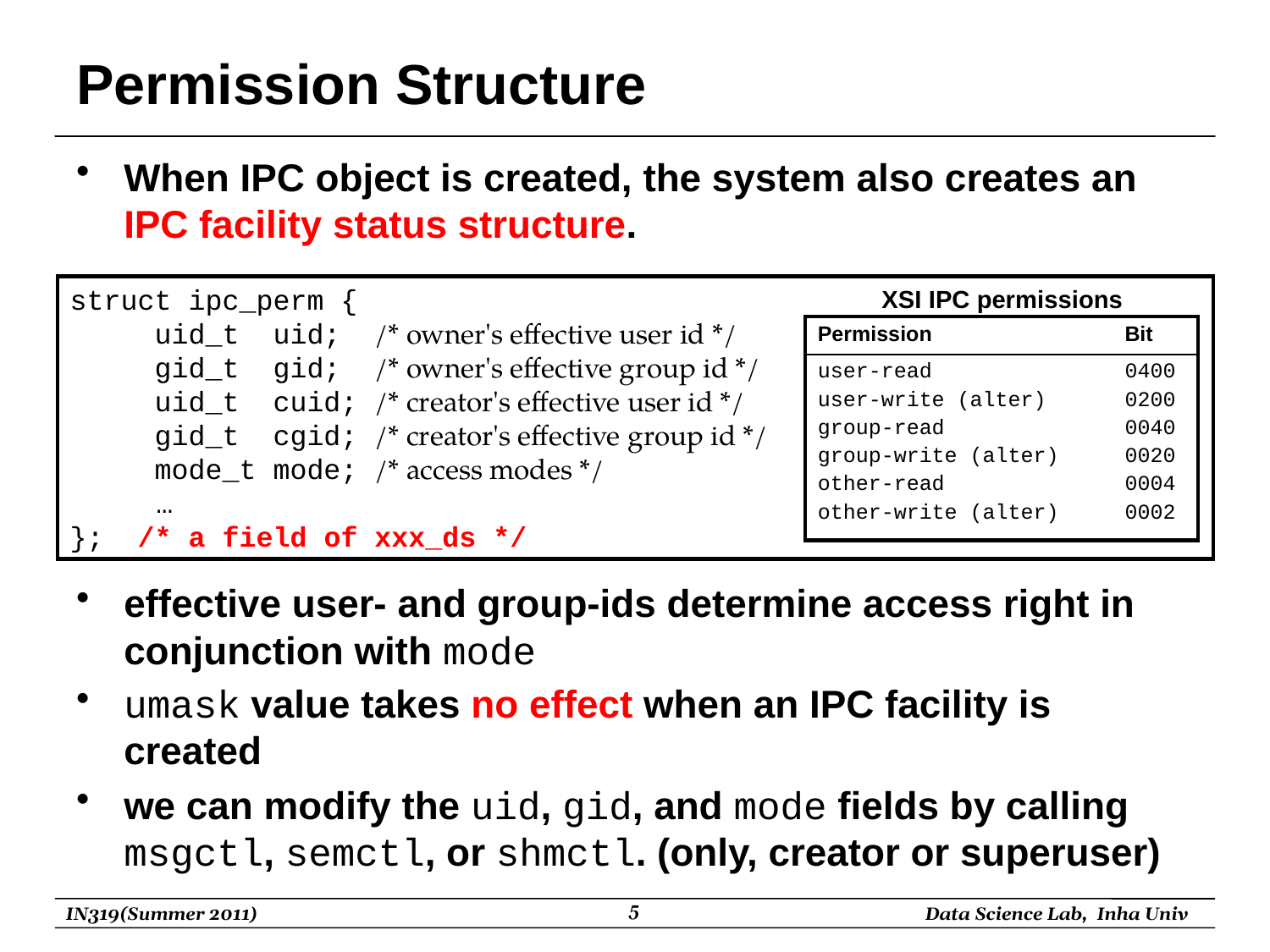

# Permission Structure
When IPC object is created, the system also creates an IPC facility status structure.

effective user- and group-ids determine access right in conjunction with mode
umask value takes no effect when an IPC facility is created
we can modify the uid, gid, and mode fields by calling msgctl, semctl, or shmctl. (only, creator or superuser)
struct ipc_perm {
     uid_t  uid;  /* owner's effective user id */
     gid_t  gid;  /* owner's effective group id */
     uid_t  cuid; /* creator's effective user id */
     gid_t  cgid; /* creator's effective group id */
     mode_t mode; /* access modes */
           …
};  /* a field of xxx_ds */
XSI IPC permissions
| Permission | Bit |
| --- | --- |
| user-read user-write (alter) group-read group-write (alter) other-read other-write (alter) | 0400 0200 0040 0020 0004 0002 |
5